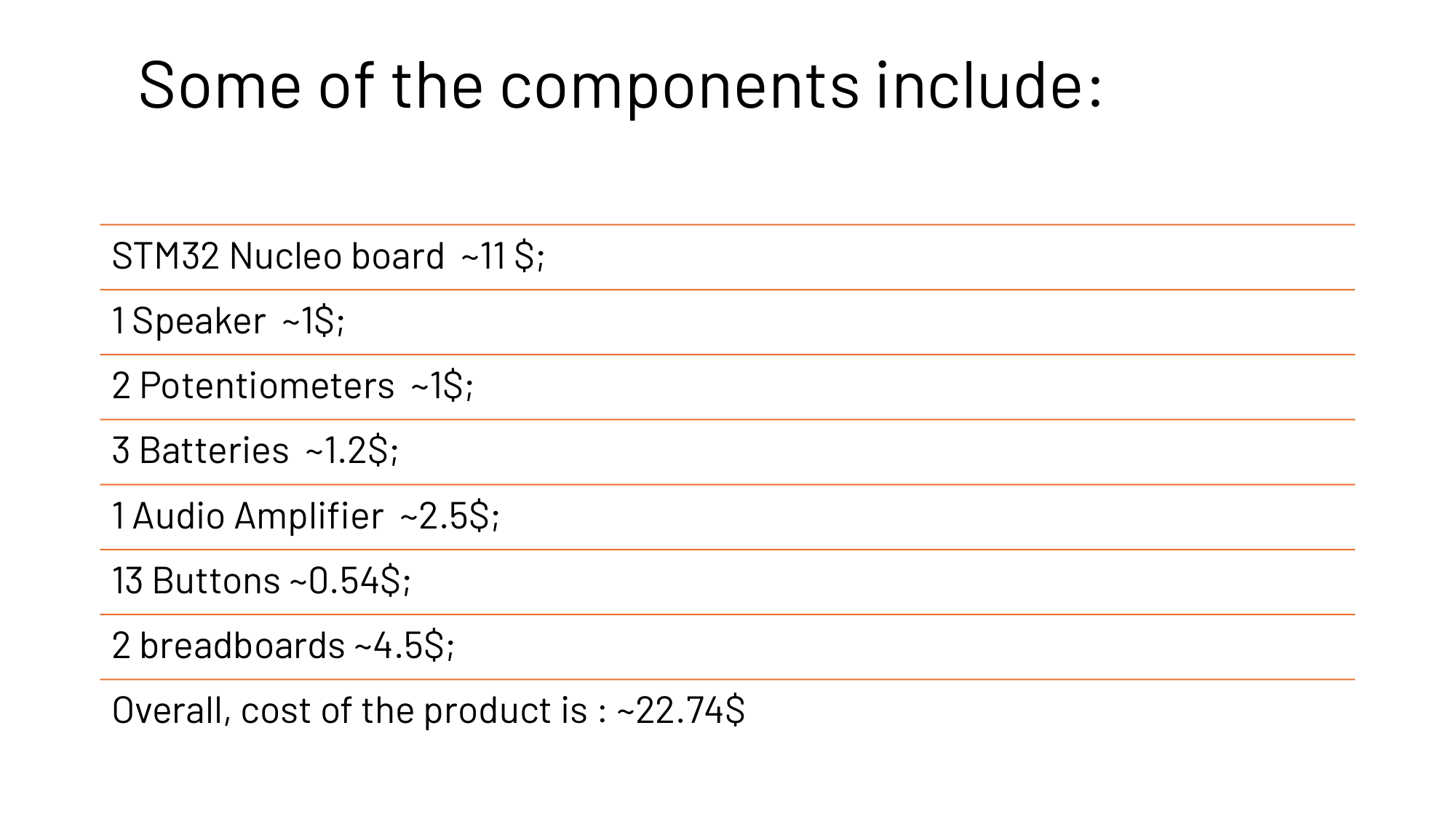

# Some of the components include:

STM32 Nucleo board  ~11 $;
1 Speaker  ~1$;
2 Potentiometers  ~1$;
3 Batteries  ~1.2$;
1 Audio Amplifier  ~2.5$;
13 Buttons ~0.54$;
2 breadboards ~4.5$;
Overall, cost of the product is : ~22.74$